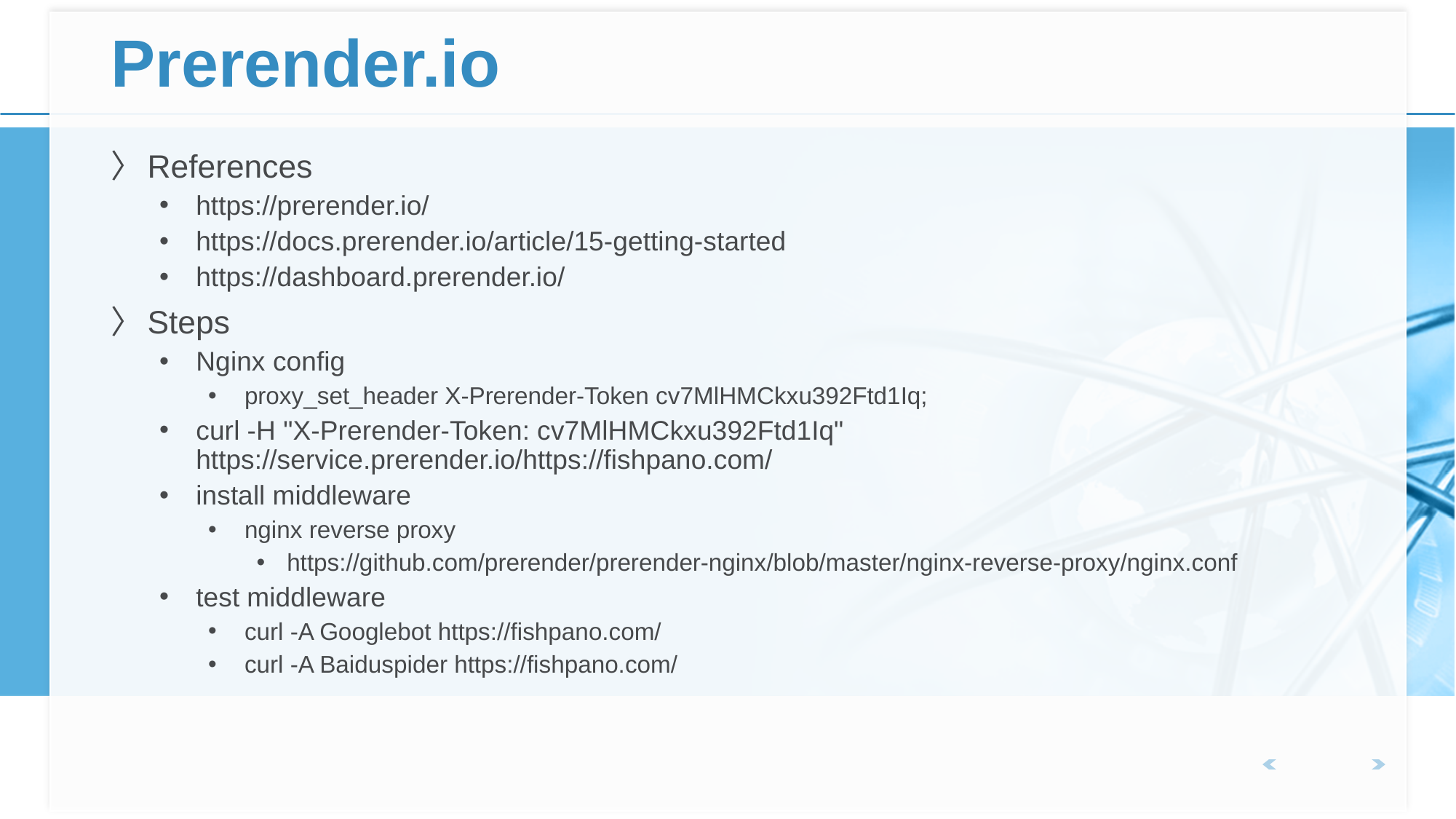

# Prerender.io
References
https://prerender.io/
https://docs.prerender.io/article/15-getting-started
https://dashboard.prerender.io/
Steps
Nginx config
proxy_set_header X-Prerender-Token cv7MlHMCkxu392Ftd1Iq;
curl -H "X-Prerender-Token: cv7MlHMCkxu392Ftd1Iq" https://service.prerender.io/https://fishpano.com/
install middleware
nginx reverse proxy
https://github.com/prerender/prerender-nginx/blob/master/nginx-reverse-proxy/nginx.conf
test middleware
curl -A Googlebot https://fishpano.com/
curl -A Baiduspider https://fishpano.com/